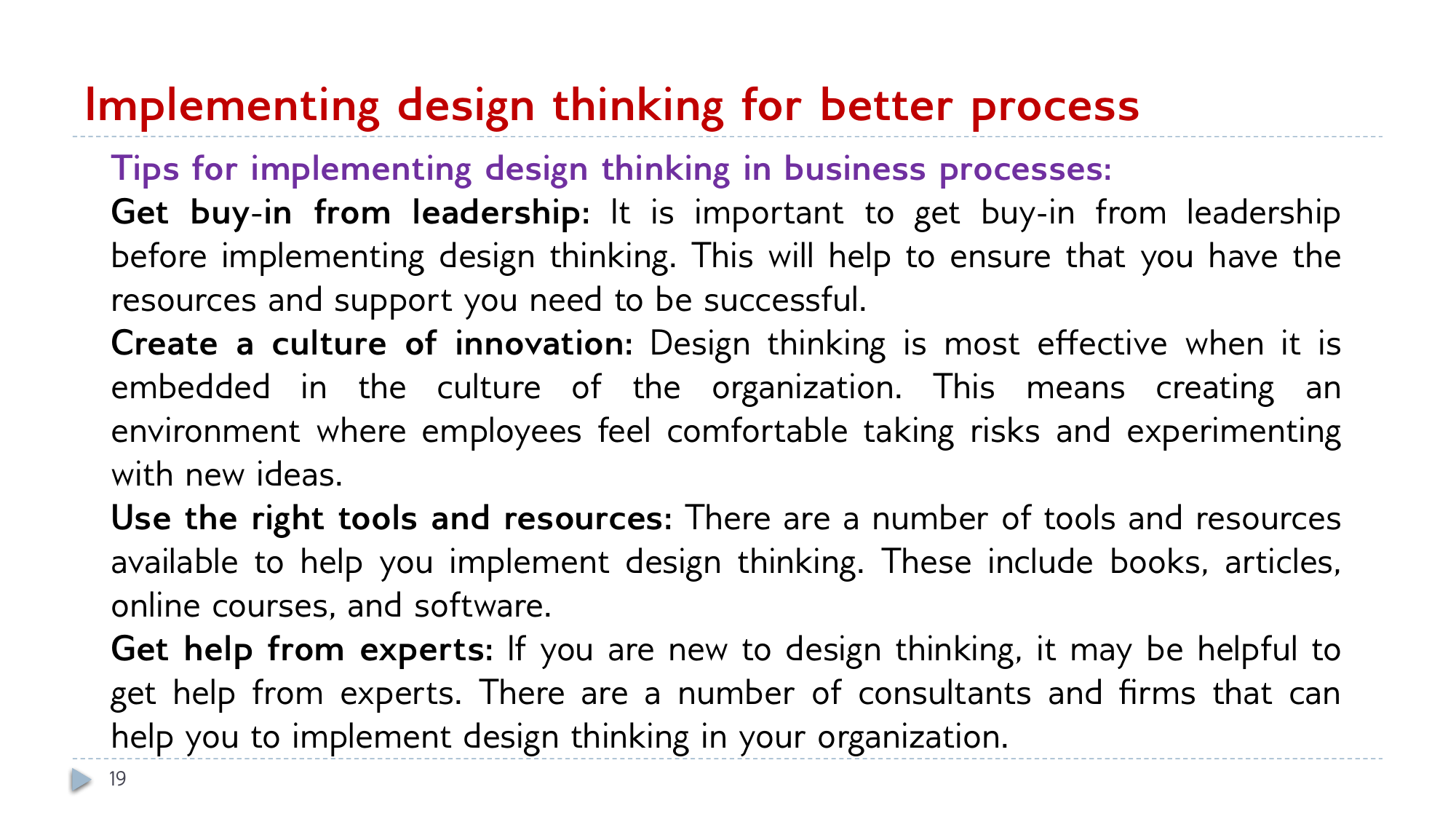

# Implementing design thinking for better process
Tips for implementing design thinking in business processes:
Get buy-in from leadership: It is important to get buy-in from leadership before implementing design thinking. This will help to ensure that you have the resources and support you need to be successful.
Create a culture of innovation: Design thinking is most effective when it is embedded in the culture of the organization. This means creating an environment where employees feel comfortable taking risks and experimenting with new ideas.
Use the right tools and resources: There are a number of tools and resources available to help you implement design thinking. These include books, articles, online courses, and software.
Get help from experts: If you are new to design thinking, it may be helpful to get help from experts. There are a number of consultants and firms that can help you to implement design thinking in your organization.
19